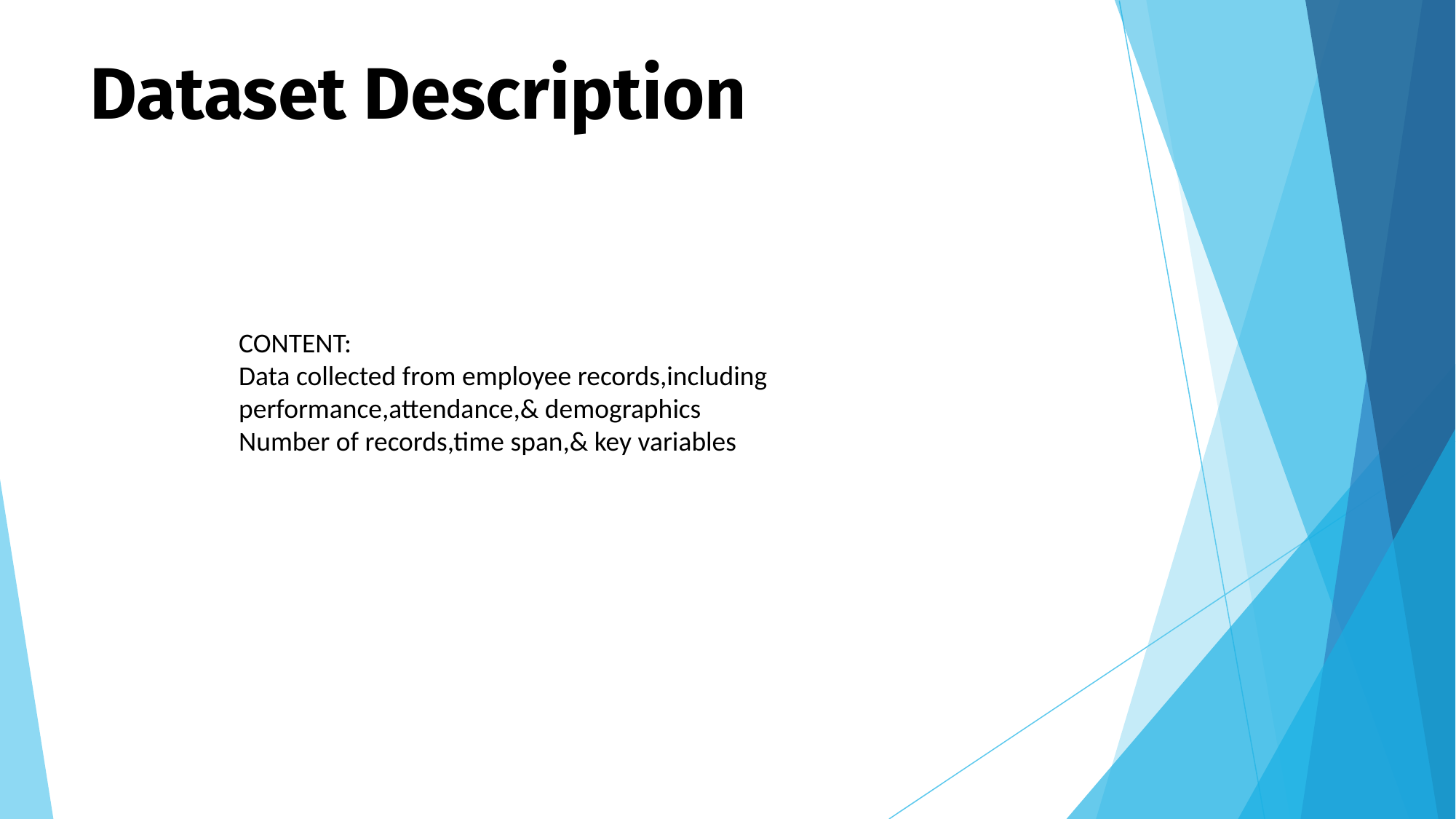

# Dataset Description
CONTENT:
Data collected from employee records,including
performance,attendance,& demographics
Number of records,time span,& key variables